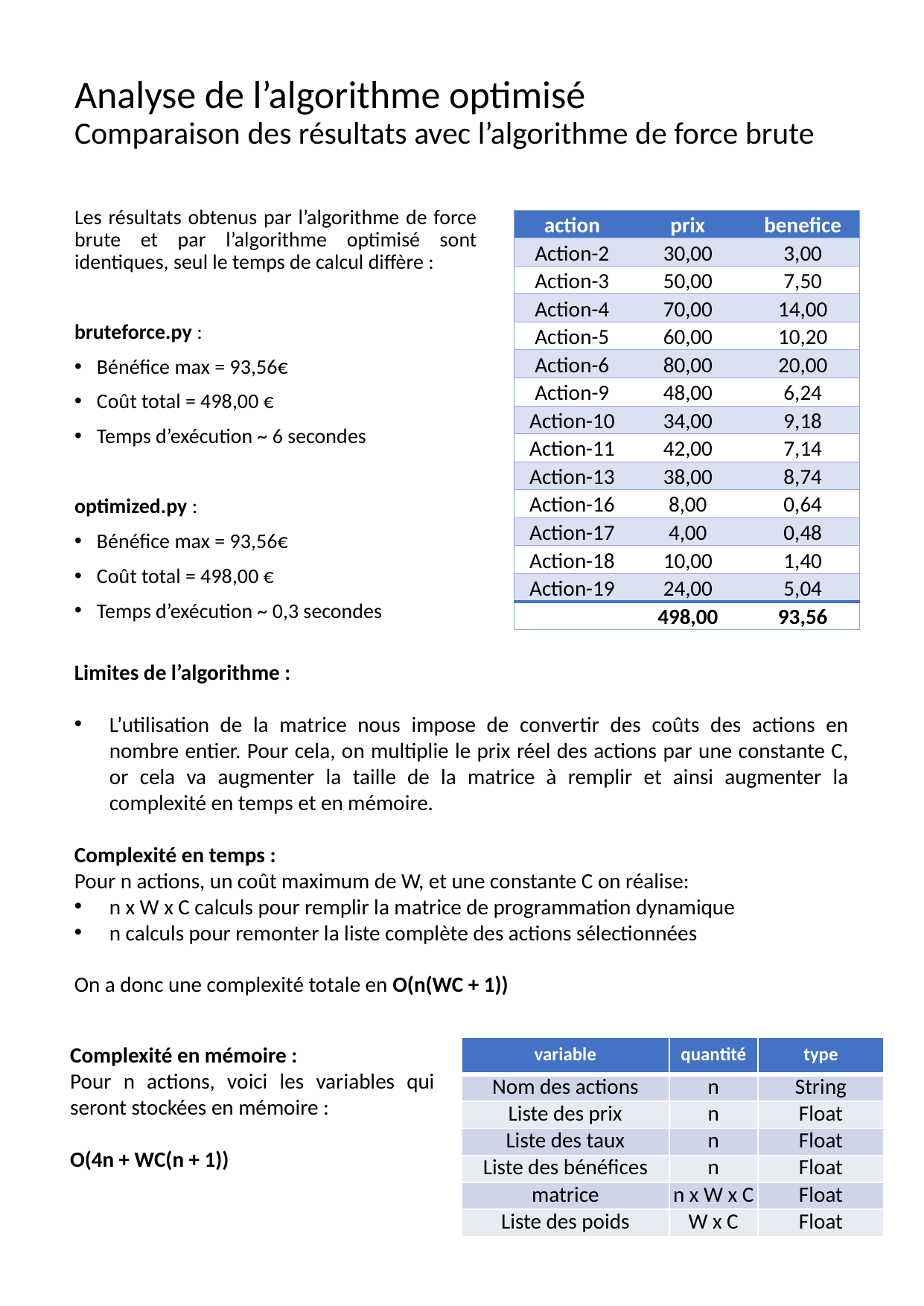

# Analyse de l’algorithme optimisé Comparaison des résultats avec l’algorithme de force brute
Les résultats obtenus par l’algorithme de force brute et par l’algorithme optimisé sont identiques, seul le temps de calcul diffère :

bruteforce.py :
Bénéfice max = 93,56€
Coût total = 498,00 €
Temps d’exécution ~ 6 secondes

optimized.py :
Bénéfice max = 93,56€
Coût total = 498,00 €
Temps d’exécution ~ 0,3 secondes

| action | prix | benefice |
| --- | --- | --- |
| Action-2 | 30,00 | 3,00 |
| Action-3 | 50,00 | 7,50 |
| Action-4 | 70,00 | 14,00 |
| Action-5 | 60,00 | 10,20 |
| Action-6 | 80,00 | 20,00 |
| Action-9 | 48,00 | 6,24 |
| Action-10 | 34,00 | 9,18 |
| Action-11 | 42,00 | 7,14 |
| Action-13 | 38,00 | 8,74 |
| Action-16 | 8,00 | 0,64 |
| Action-17 | 4,00 | 0,48 |
| Action-18 | 10,00 | 1,40 |
| Action-19 | 24,00 | 5,04 |
|  | 498,00 | 93,56 |
Limites de l’algorithme :

L’utilisation de la matrice nous impose de convertir des coûts des actions en nombre entier. Pour cela, on multiplie le prix réel des actions par une constante C, or cela va augmenter la taille de la matrice à remplir et ainsi augmenter la complexité en temps et en mémoire.

Complexité en temps :
Pour n actions, un coût maximum de W, et une constante C on réalise:
n x W x C calculs pour remplir la matrice de programmation dynamique
n calculs pour remonter la liste complète des actions sélectionnées

On a donc une complexité totale en O(n(WC + 1))

Complexité en mémoire :
Pour n actions, voici les variables qui seront stockées en mémoire :

O(4n + WC(n + 1))
| variable | quantité | type |
| --- | --- | --- |
| Nom des actions | n | String |
| Liste des prix | n | Float |
| Liste des taux | n | Float |
| Liste des bénéfices | n | Float |
| matrice | n x W x C | Float |
| Liste des poids | W x C | Float |